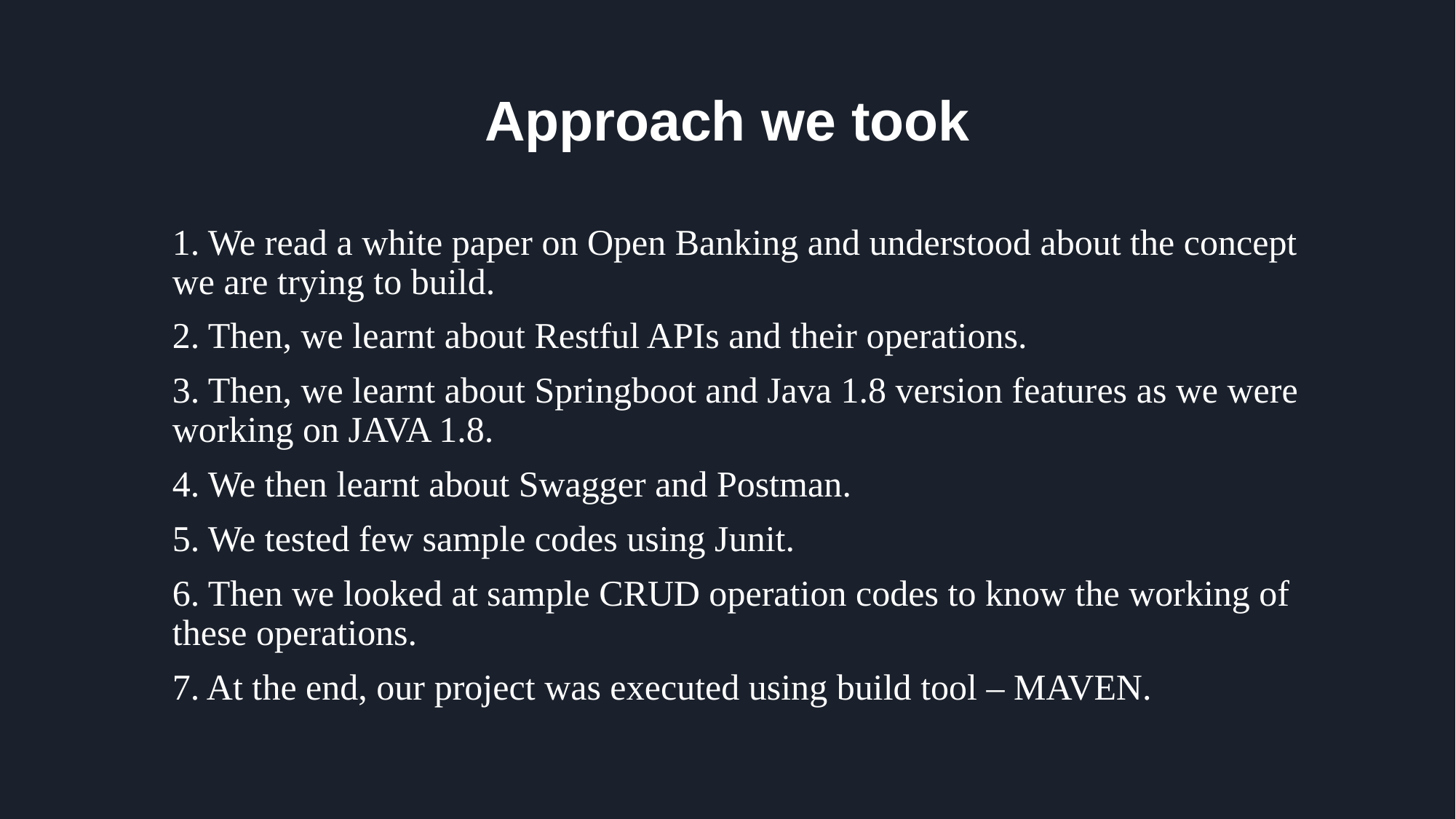

# Approach we took
1. We read a white paper on Open Banking and understood about the concept we are trying to build.
2. Then, we learnt about Restful APIs and their operations.
3. Then, we learnt about Springboot and Java 1.8 version features as we were working on JAVA 1.8.
4. We then learnt about Swagger and Postman.
5. We tested few sample codes using Junit.
6. Then we looked at sample CRUD operation codes to know the working of these operations.
7. At the end, our project was executed using build tool – MAVEN.